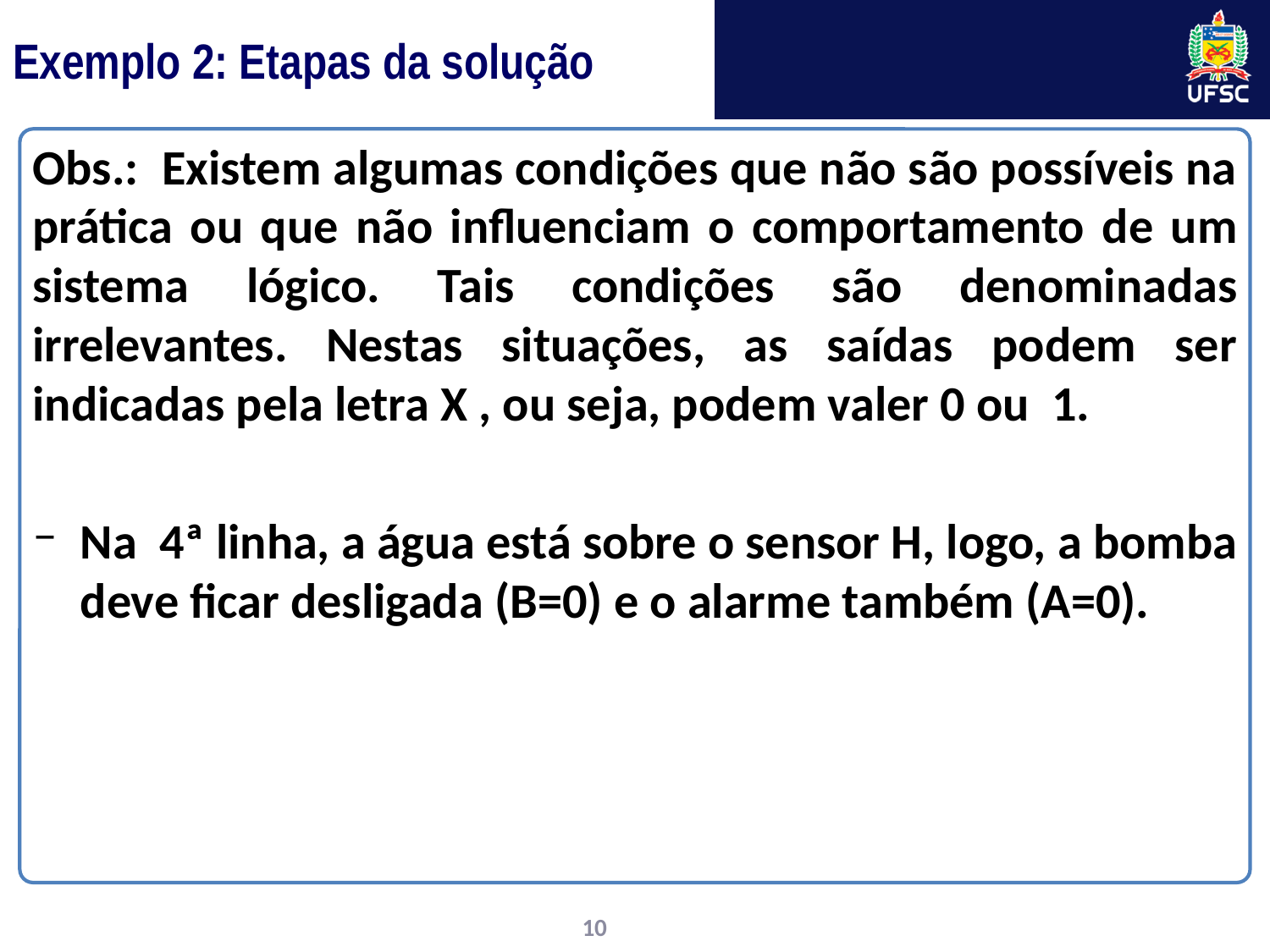

# Exemplo 2: Etapas da solução
Obs.:  Existem algumas condições que não são possíveis na prática ou que não influenciam o comportamento de um sistema lógico. Tais condições são denominadas irrelevantes. Nestas situações, as saídas podem ser indicadas pela letra X , ou seja, podem valer 0 ou  1.

Na  4ª linha, a água está sobre o sensor H, logo, a bomba deve ficar desligada (B=0) e o alarme também (A=0).

10